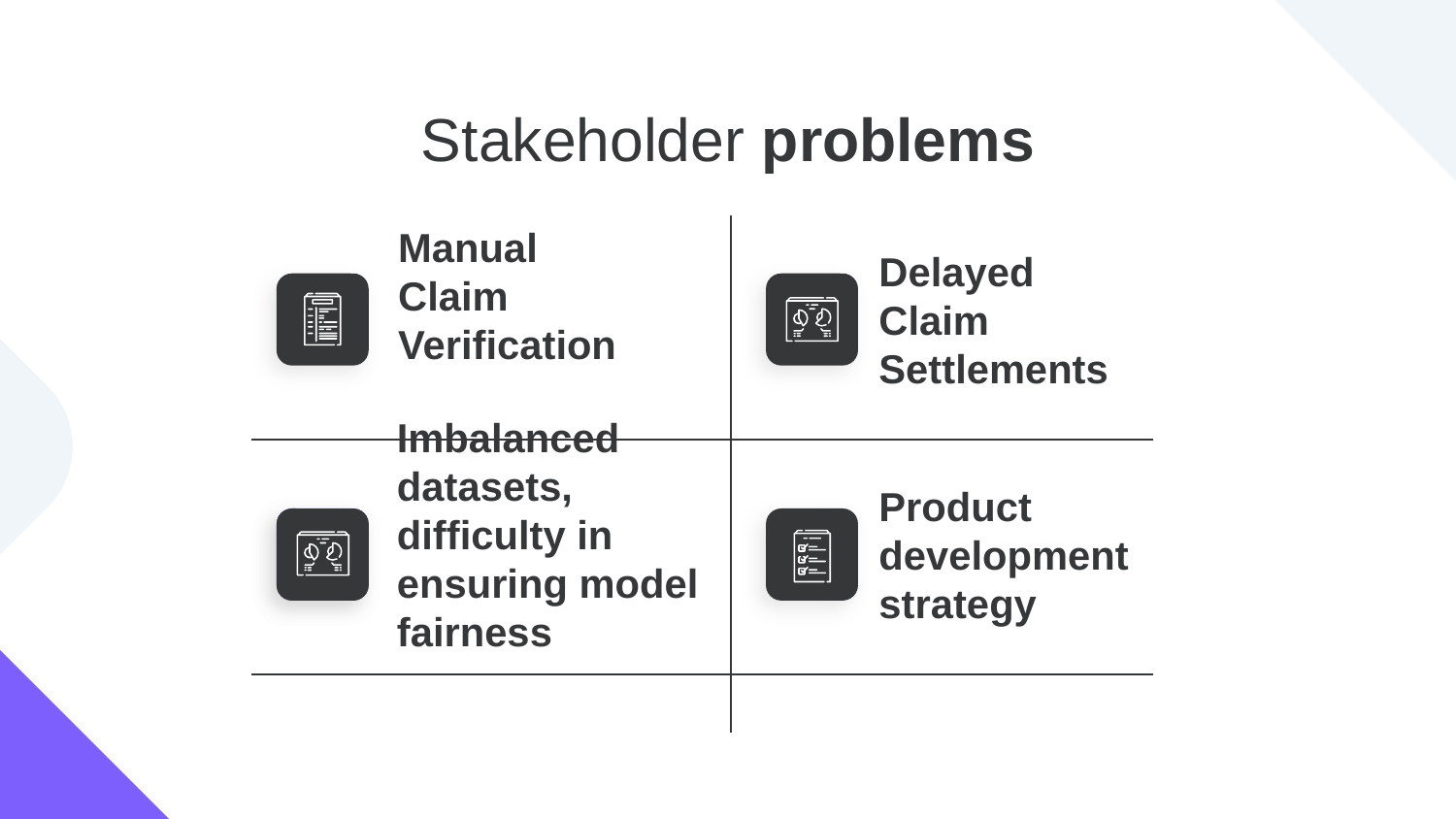

# Stakeholder problems
Delayed Claim Settlements
Manual Claim Verification

Product development strategy
Imbalanced datasets, difficulty in ensuring model fairness